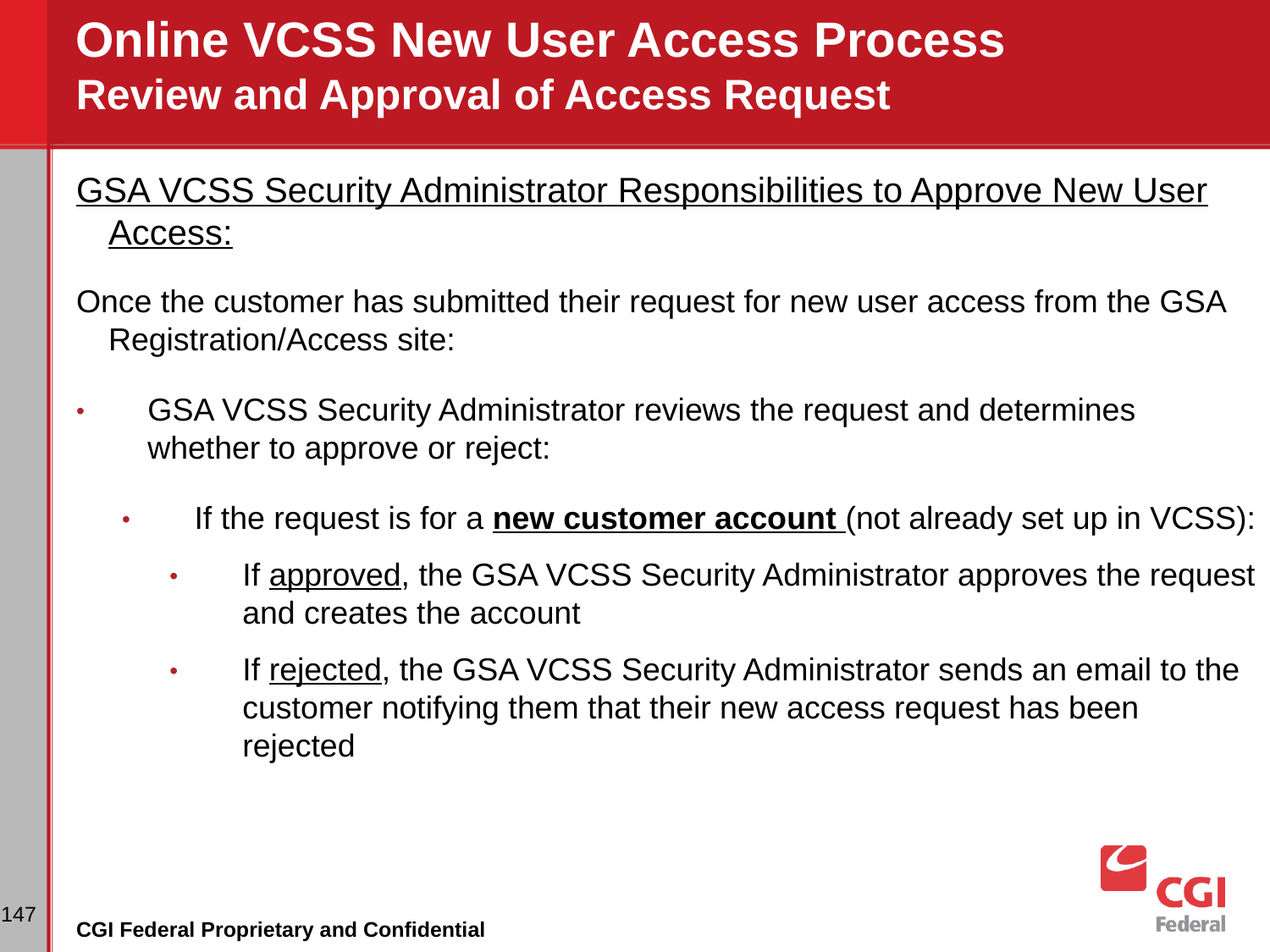

# Online VCSS New User Access Process Review and Approval of Access Request
GSA VCSS Security Administrator Responsibilities to Approve New User Access:

Once the customer has submitted their request for new user access from the GSA Registration/Access site:

GSA VCSS Security Administrator reviews the request and determines whether to approve or reject:

If the request is for a new customer account (not already set up in VCSS):

If approved, the GSA VCSS Security Administrator approves the request and creates the account

If rejected, the GSA VCSS Security Administrator sends an email to the customer notifying them that their new access request has been rejected

147
CGI Federal Proprietary and Confidential